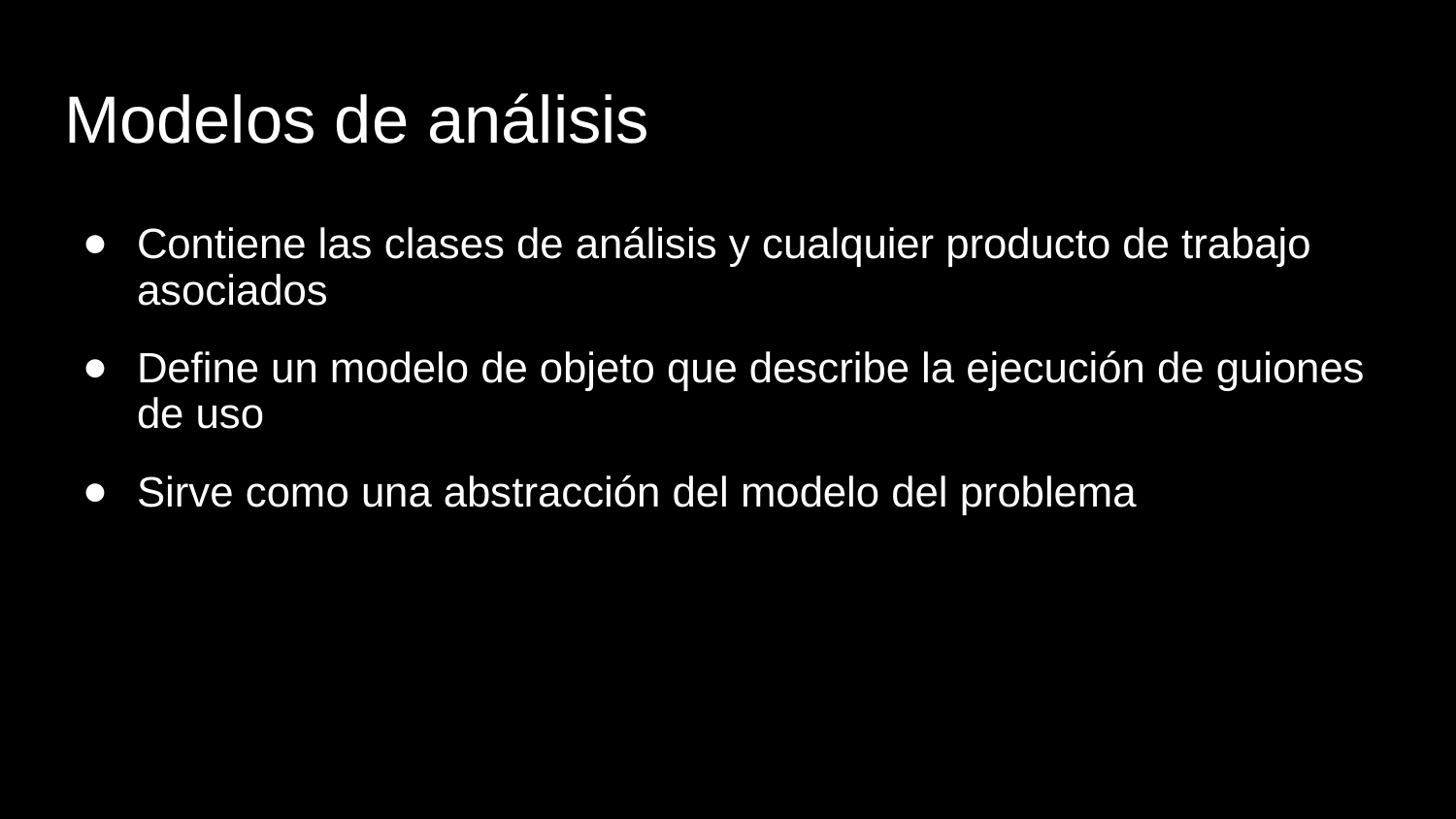

# Modelos de análisis
Contiene las clases de análisis y cualquier producto de trabajo asociados
Define un modelo de objeto que describe la ejecución de guiones de uso
Sirve como una abstracción del modelo del problema